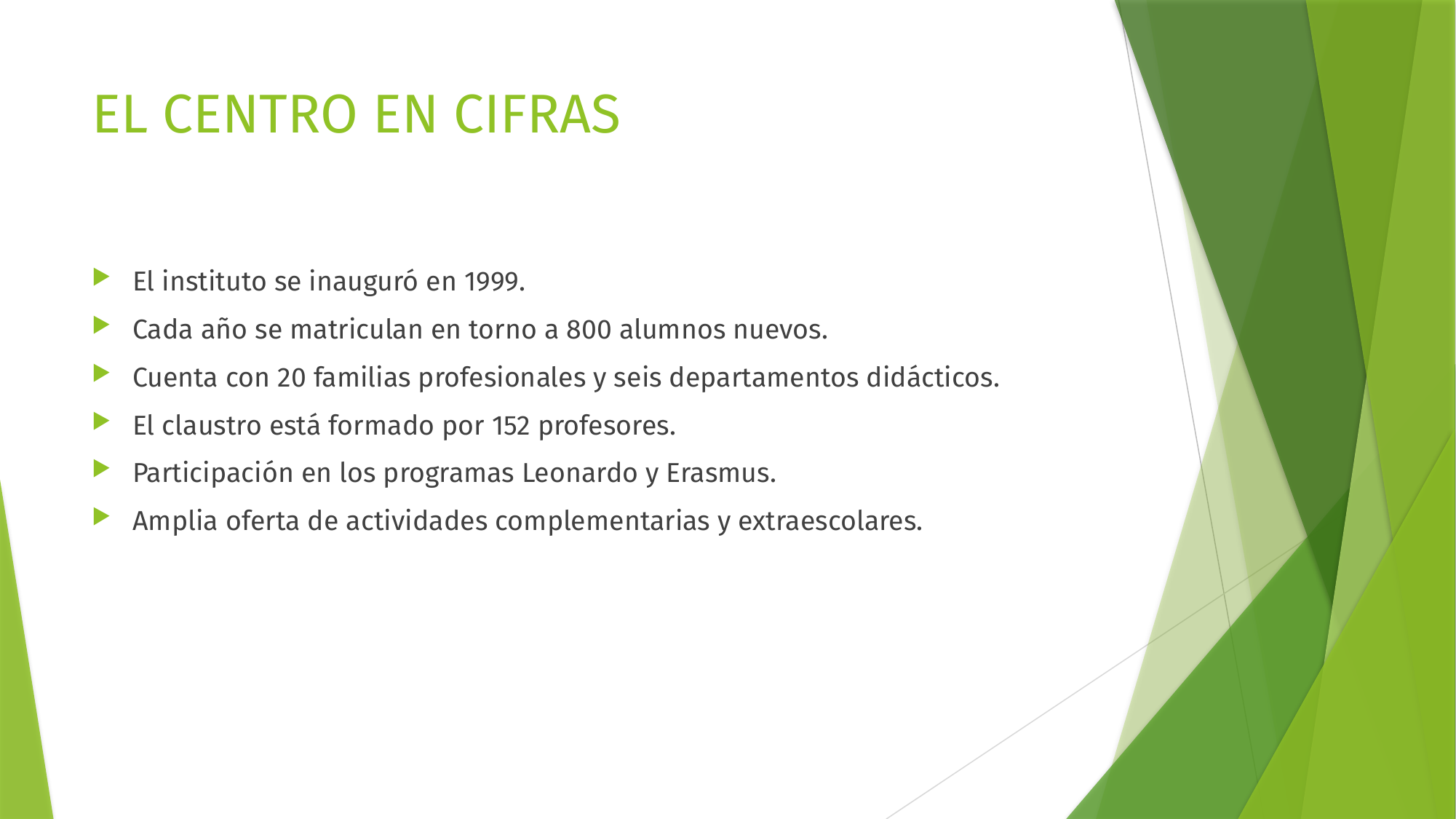

# EL CENTRO EN CIFRAS
El instituto se inauguró en 1999.
Cada año se matriculan en torno a 800 alumnos nuevos.
Cuenta con 20 familias profesionales y seis departamentos didácticos.
El claustro está formado por 152 profesores.
Participación en los programas Leonardo y Erasmus.
Amplia oferta de actividades complementarias y extraescolares.